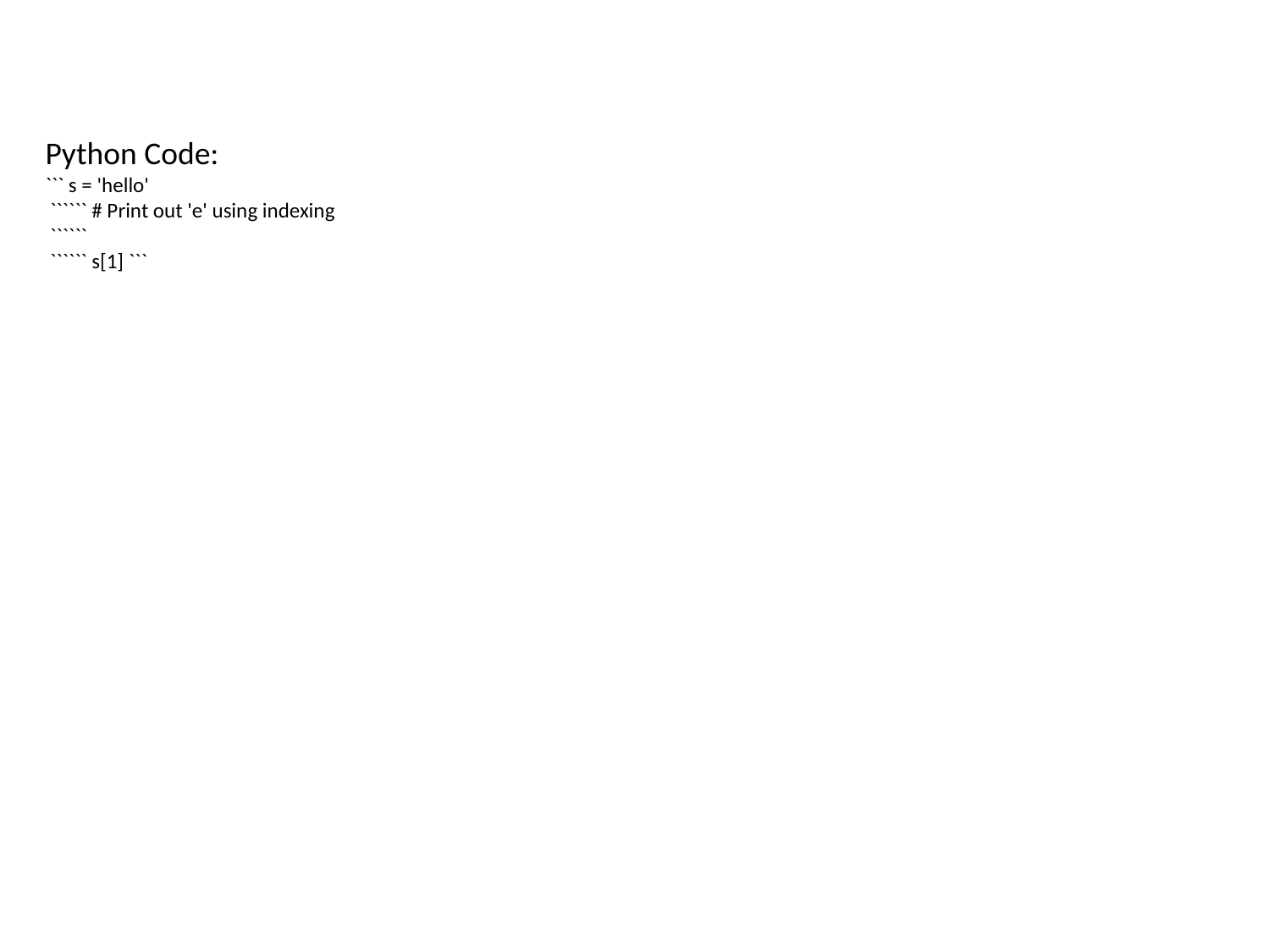

Python Code:
``` s = 'hello'
 `````` # Print out 'e' using indexing
 ``````
 `````` s[1] ```